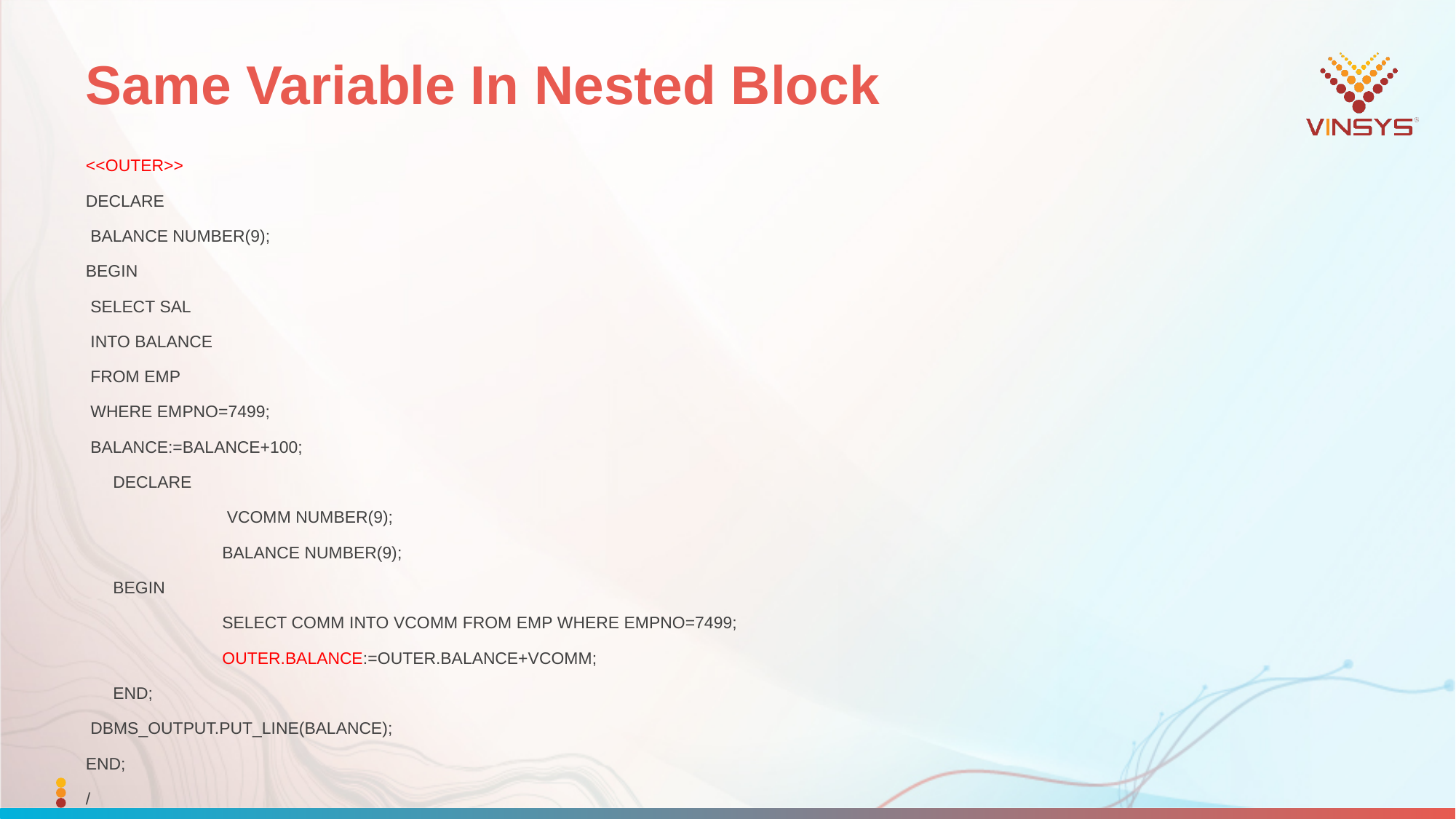

# Same Variable In Nested Block
<<OUTER>>
DECLARE
 BALANCE NUMBER(9);
BEGIN
 SELECT SAL
 INTO BALANCE
 FROM EMP
 WHERE EMPNO=7499;
 BALANCE:=BALANCE+100;
   	DECLARE
   		 VCOMM NUMBER(9);
    		BALANCE NUMBER(9);
    	BEGIN
    		SELECT COMM INTO VCOMM FROM EMP WHERE EMPNO=7499;
    		OUTER.BALANCE:=OUTER.BALANCE+VCOMM;
    	END;
 DBMS_OUTPUT.PUT_LINE(BALANCE);
END;
/